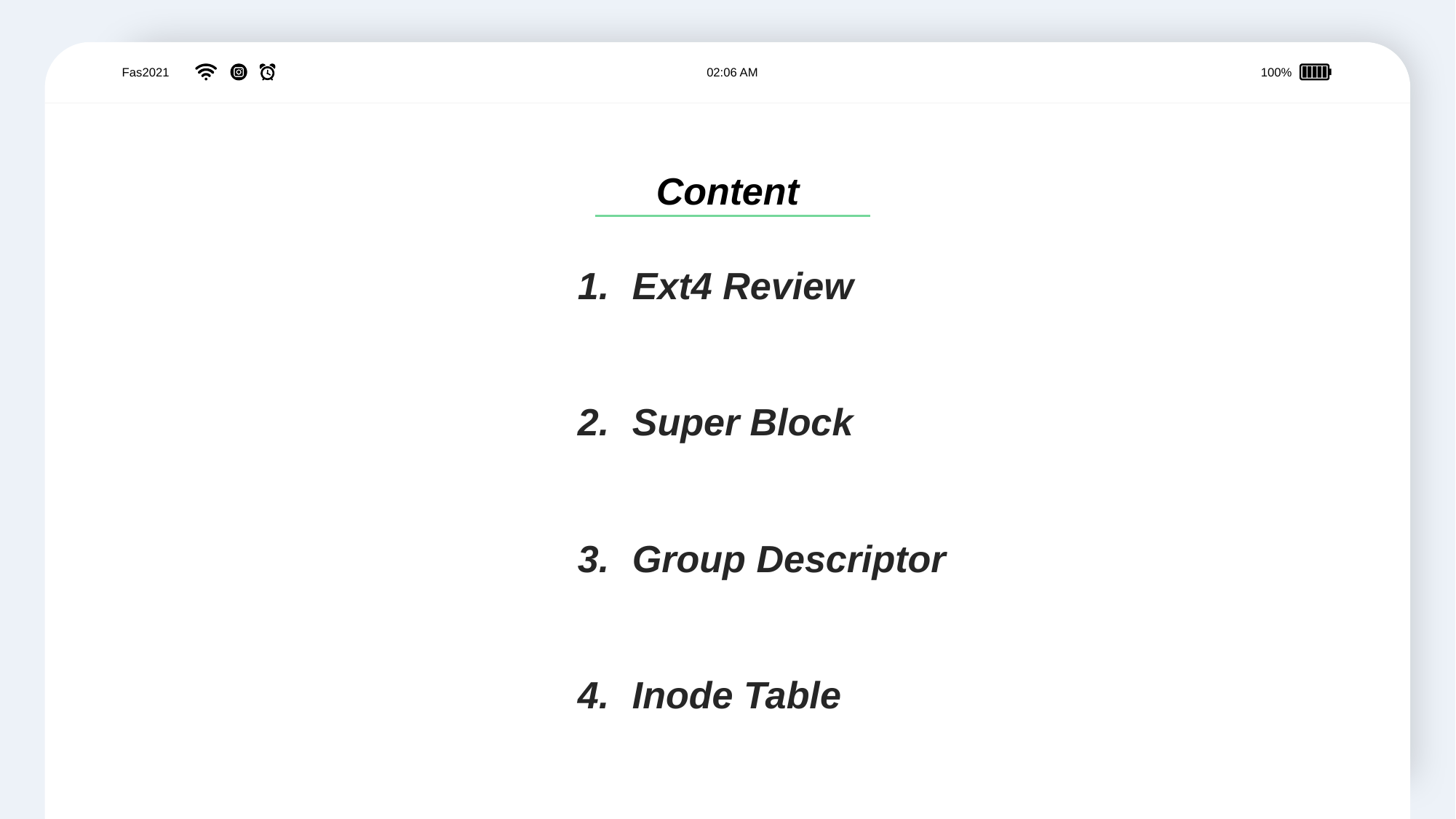

02:06 AM
100%

Fas2021
Content
Ext4 Review

Super Block

Group Descriptor

Inode Table